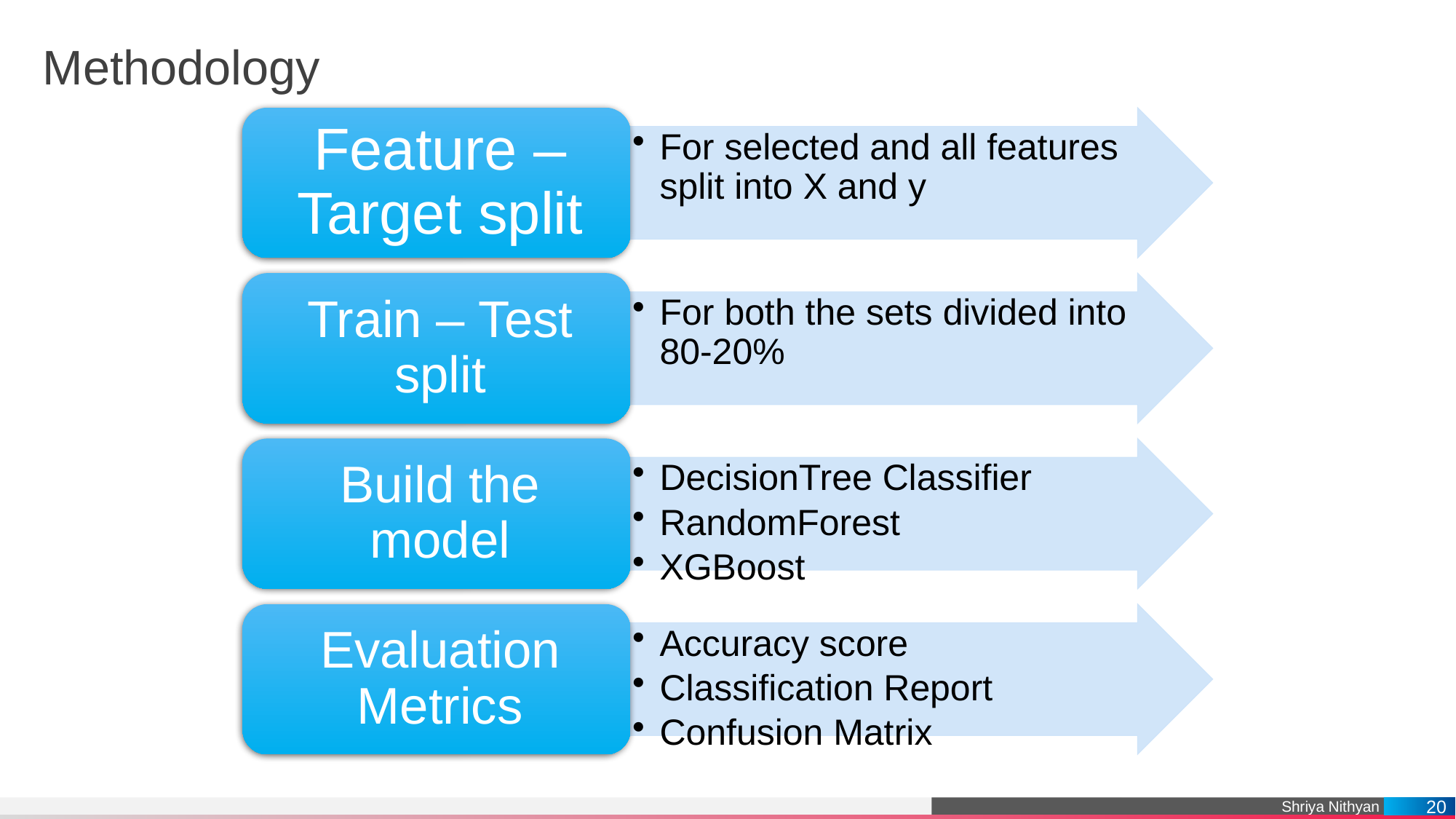

# Methodology
For selected and all features split into X and y
Feature – Target split
For both the sets divided into 80-20%
Train – Test split
DecisionTree Classifier
RandomForest
XGBoost
Build the model
Accuracy score
Classification Report
Confusion Matrix
Evaluation Metrics
20